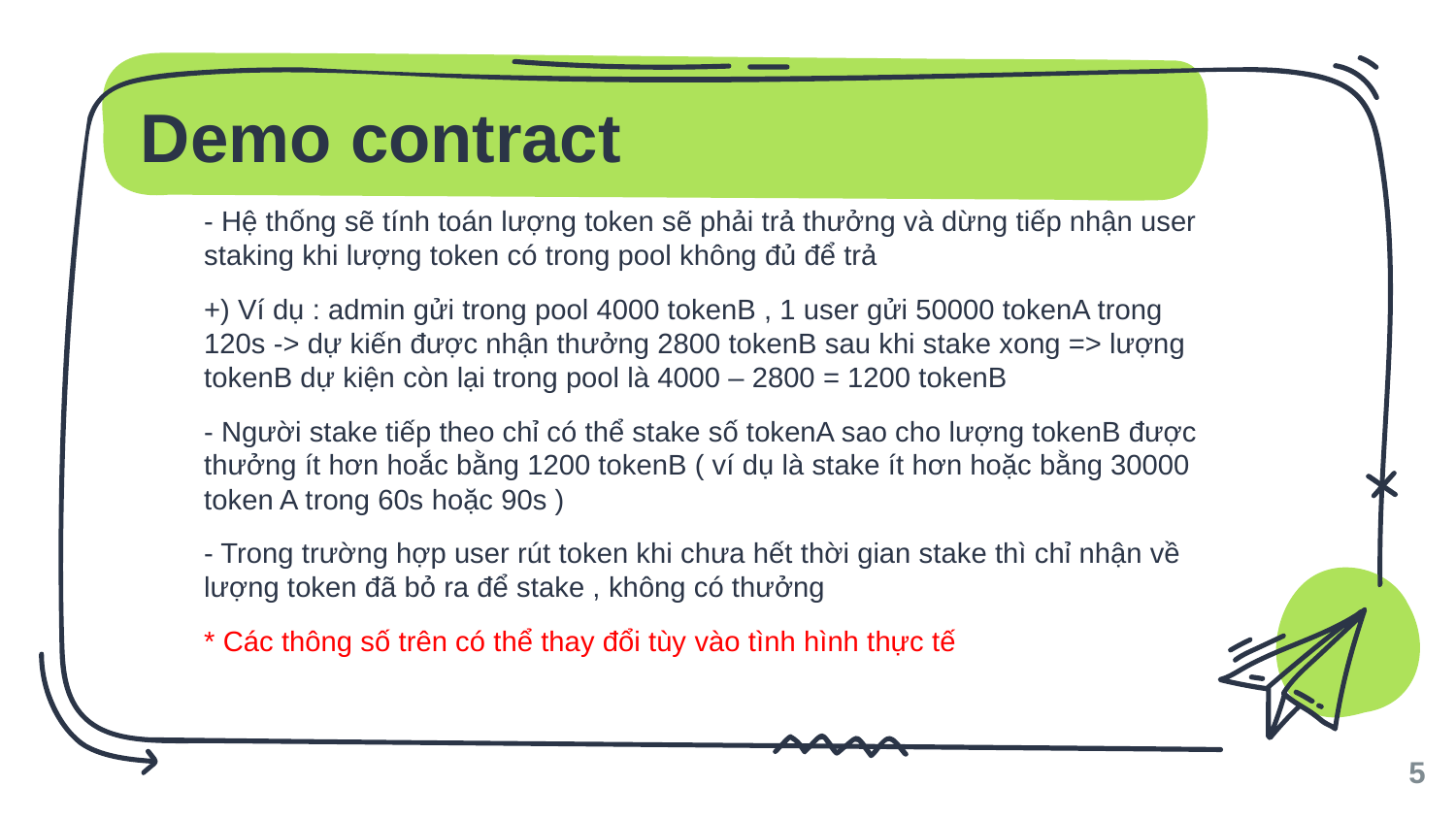

# Demo contract
- Hệ thống sẽ tính toán lượng token sẽ phải trả thưởng và dừng tiếp nhận user staking khi lượng token có trong pool không đủ để trả
+) Ví dụ : admin gửi trong pool 4000 tokenB , 1 user gửi 50000 tokenA trong 120s -> dự kiến được nhận thưởng 2800 tokenB sau khi stake xong => lượng tokenB dự kiện còn lại trong pool là 4000 – 2800 = 1200 tokenB
- Người stake tiếp theo chỉ có thể stake số tokenA sao cho lượng tokenB được thưởng ít hơn hoắc bằng 1200 tokenB ( ví dụ là stake ít hơn hoặc bằng 30000 token A trong 60s hoặc 90s )
- Trong trường hợp user rút token khi chưa hết thời gian stake thì chỉ nhận về lượng token đã bỏ ra để stake , không có thưởng
* Các thông số trên có thể thay đổi tùy vào tình hình thực tế

5